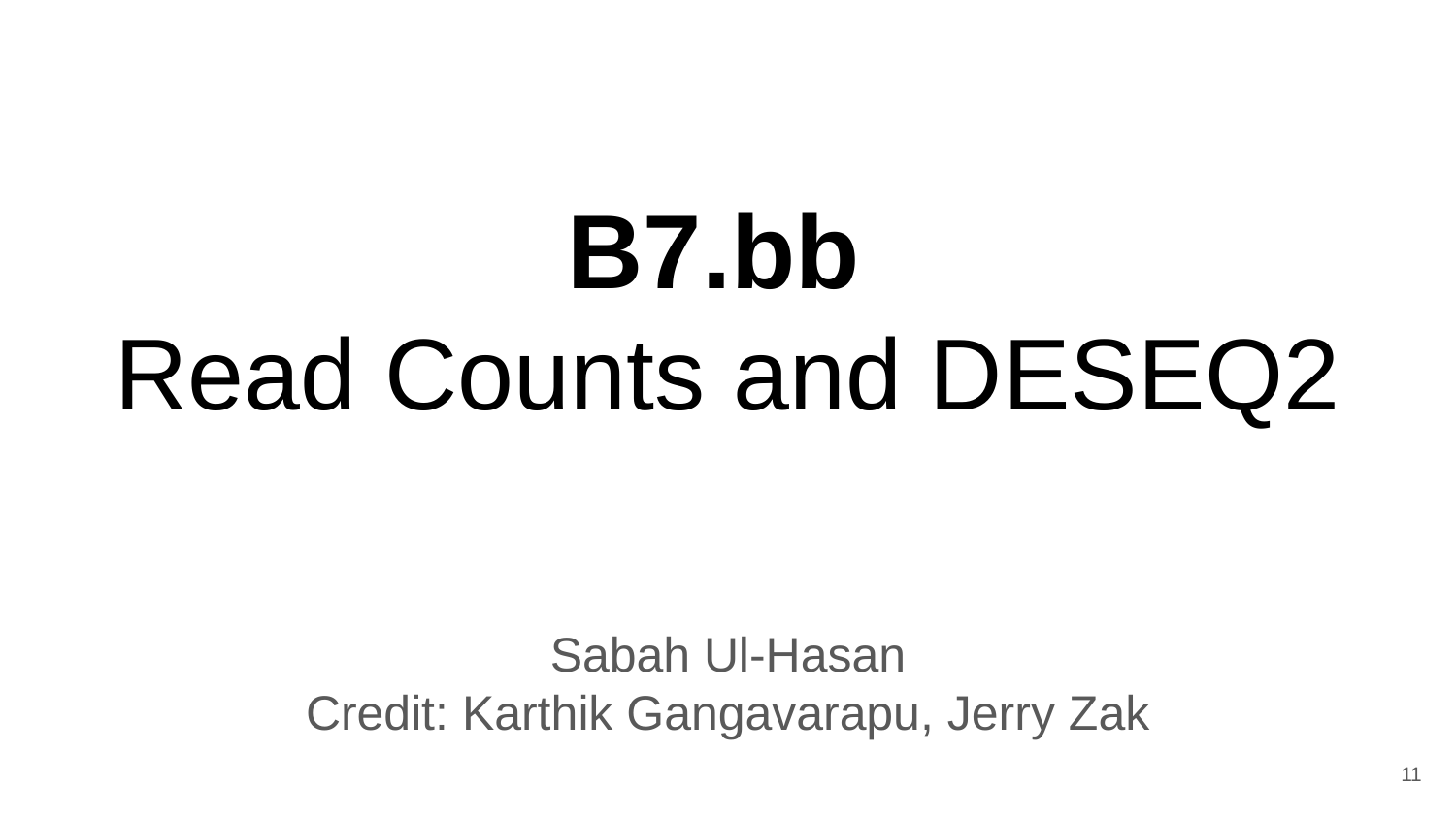

# B7.bb
Read Counts and DESEQ2
Sabah Ul-Hasan
Credit: Karthik Gangavarapu, Jerry Zak
11